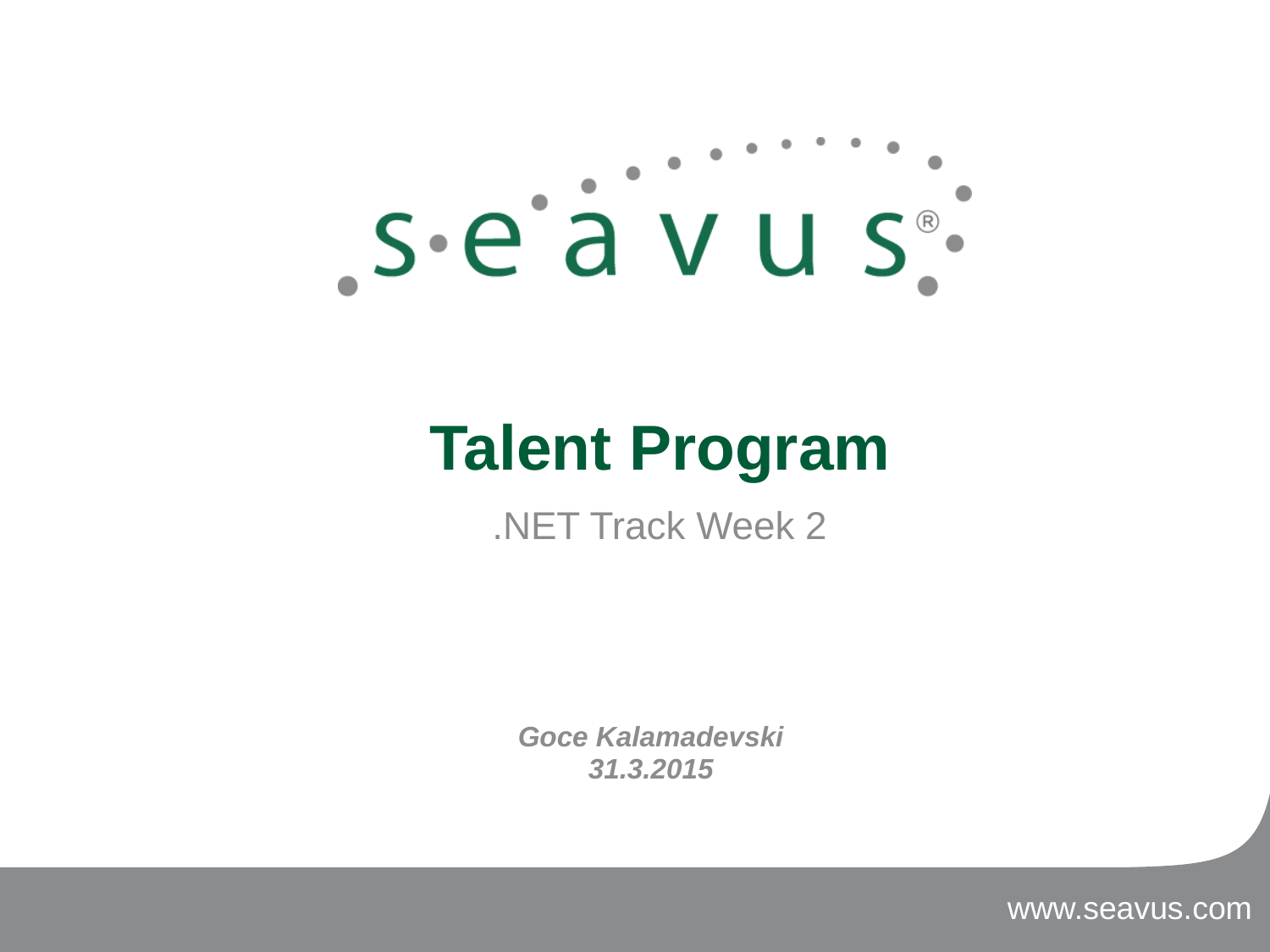

# Talent Program
.NET Track Week 2
Goce Kalamadevski
31.3.2015